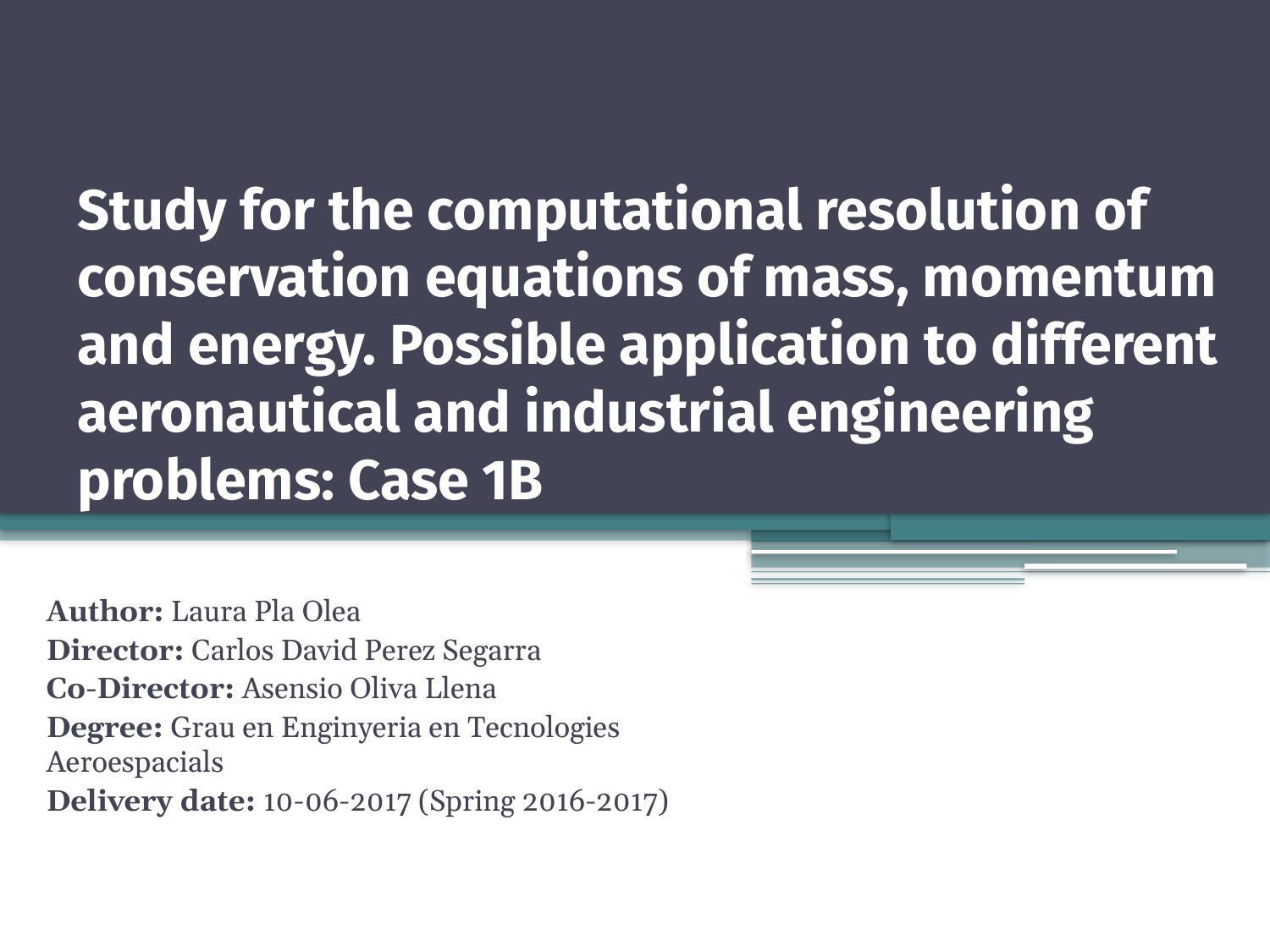

# Study for the computational resolution of conservation equations of mass, momentum and energy. Possible application to different aeronautical and industrial engineering problems: Case 1B
Author: Laura Pla Olea
Director: Carlos David Perez Segarra
Co-Director: Asensio Oliva Llena
Degree: Grau en Enginyeria en Tecnologies Aeroespacials
Delivery date: 10-06-2017 (Spring 2016-2017)